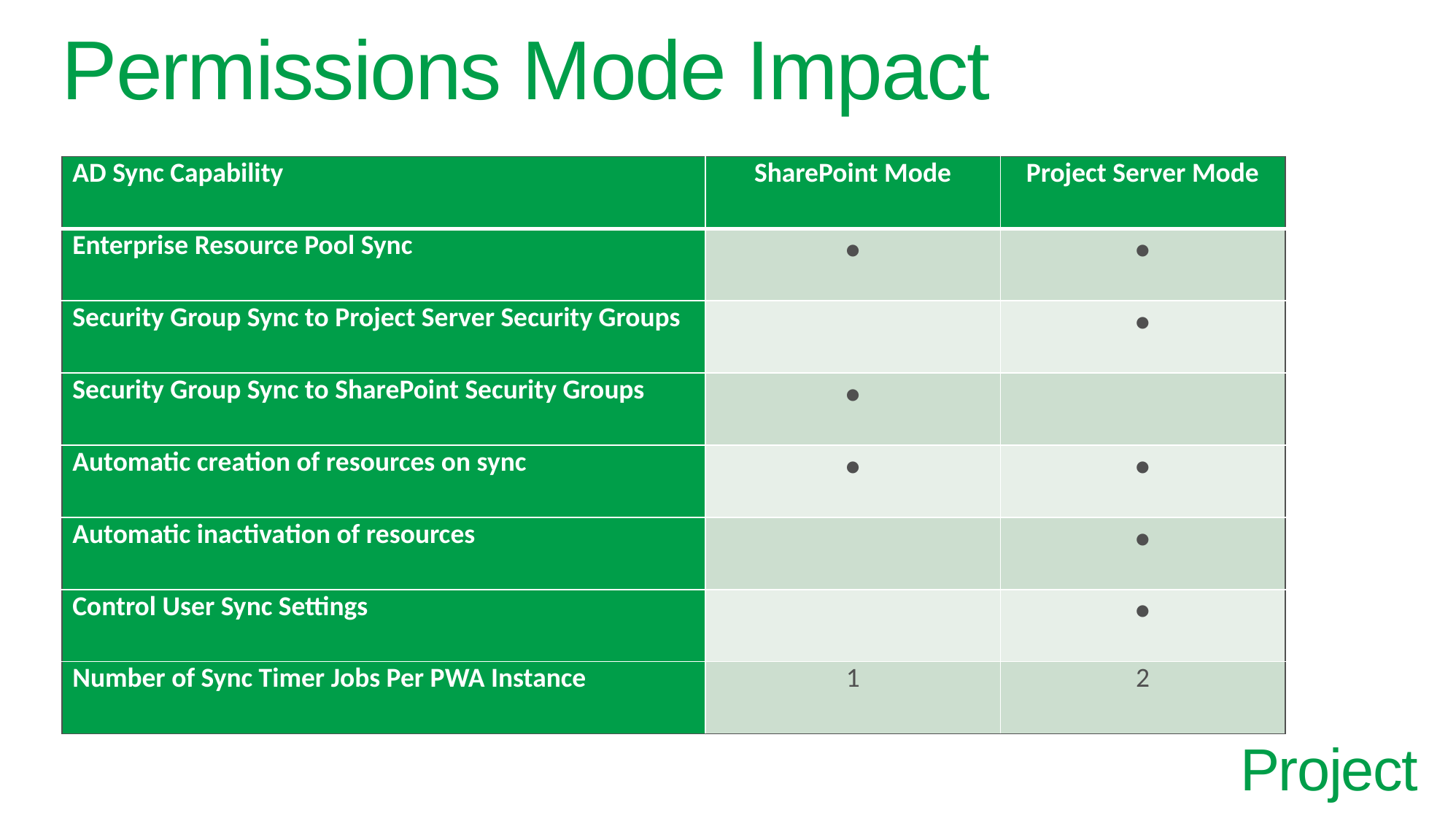

# Permissions Mode Impact
| AD Sync Capability | SharePoint Mode | Project Server Mode |
| --- | --- | --- |
| Enterprise Resource Pool Sync | ● | ● |
| Security Group Sync to Project Server Security Groups |  | ● |
| Security Group Sync to SharePoint Security Groups | ● |  |
| Automatic creation of resources on sync | ● | ● |
| Automatic inactivation of resources |  | ● |
| Control User Sync Settings |  | ● |
| Number of Sync Timer Jobs Per PWA Instance | 1 | 2 |